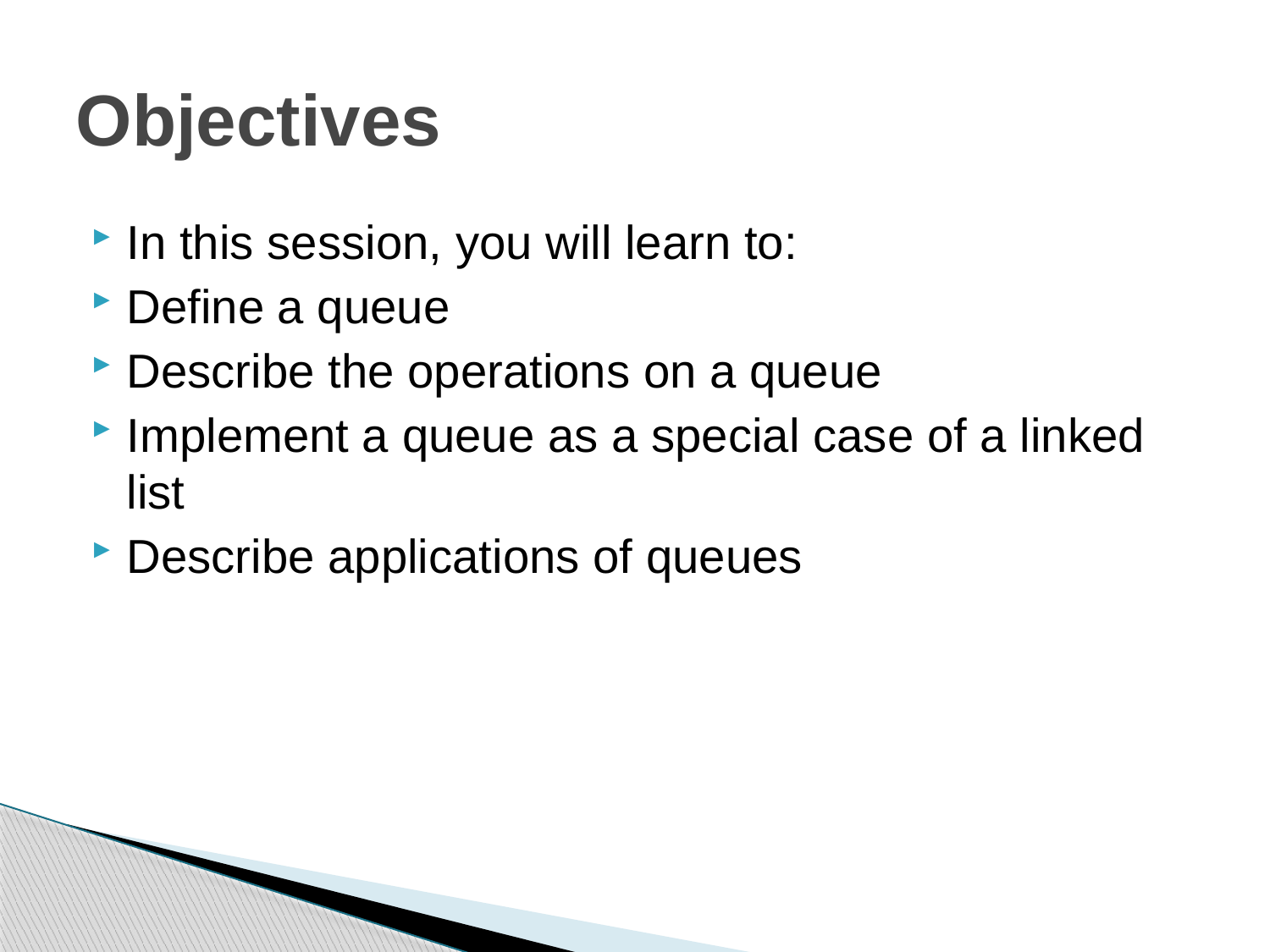

# Objectives
In this session, you will learn to:
Define a queue
Describe the operations on a queue
Implement a queue as a special case of a linked list
Describe applications of queues